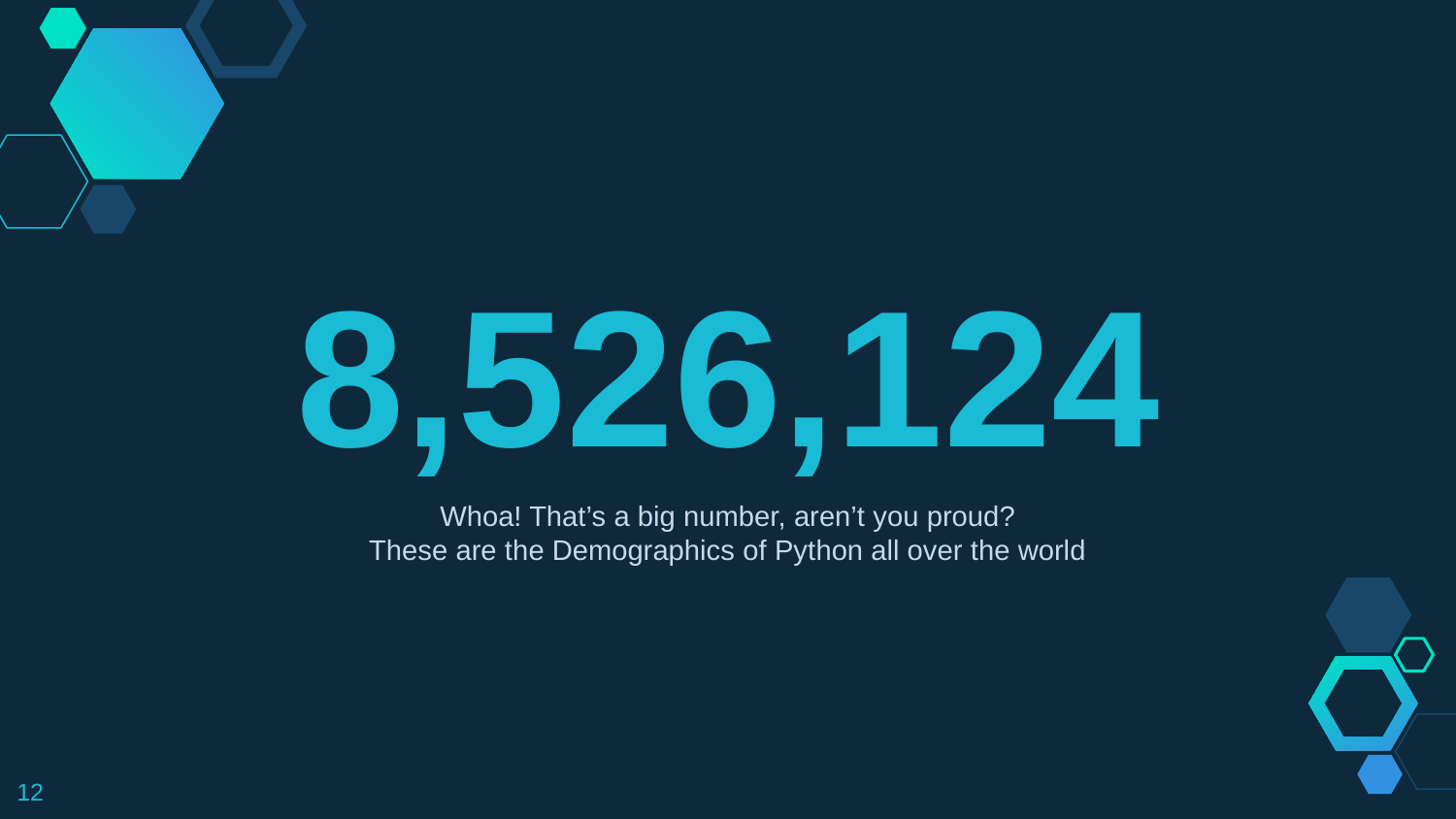

8,526,124
Whoa! That’s a big number, aren’t you proud?
These are the Demographics of Python all over the world
12